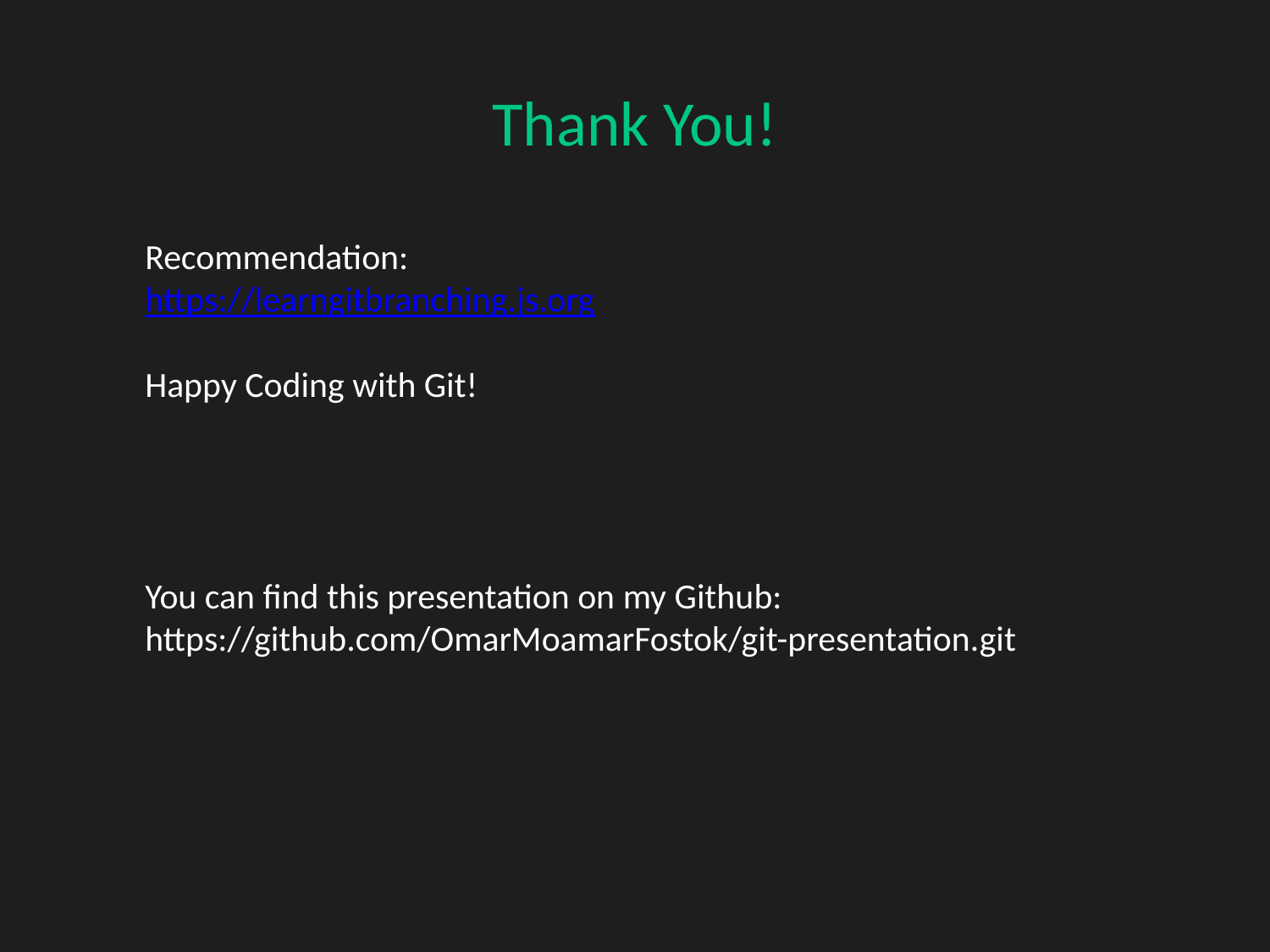

Thank You!
#

Recommendation:
https://learngitbranching.js.org

Happy Coding with Git!

You can find this presentation on my Github:
https://github.com/OmarMoamarFostok/git-presentation.git